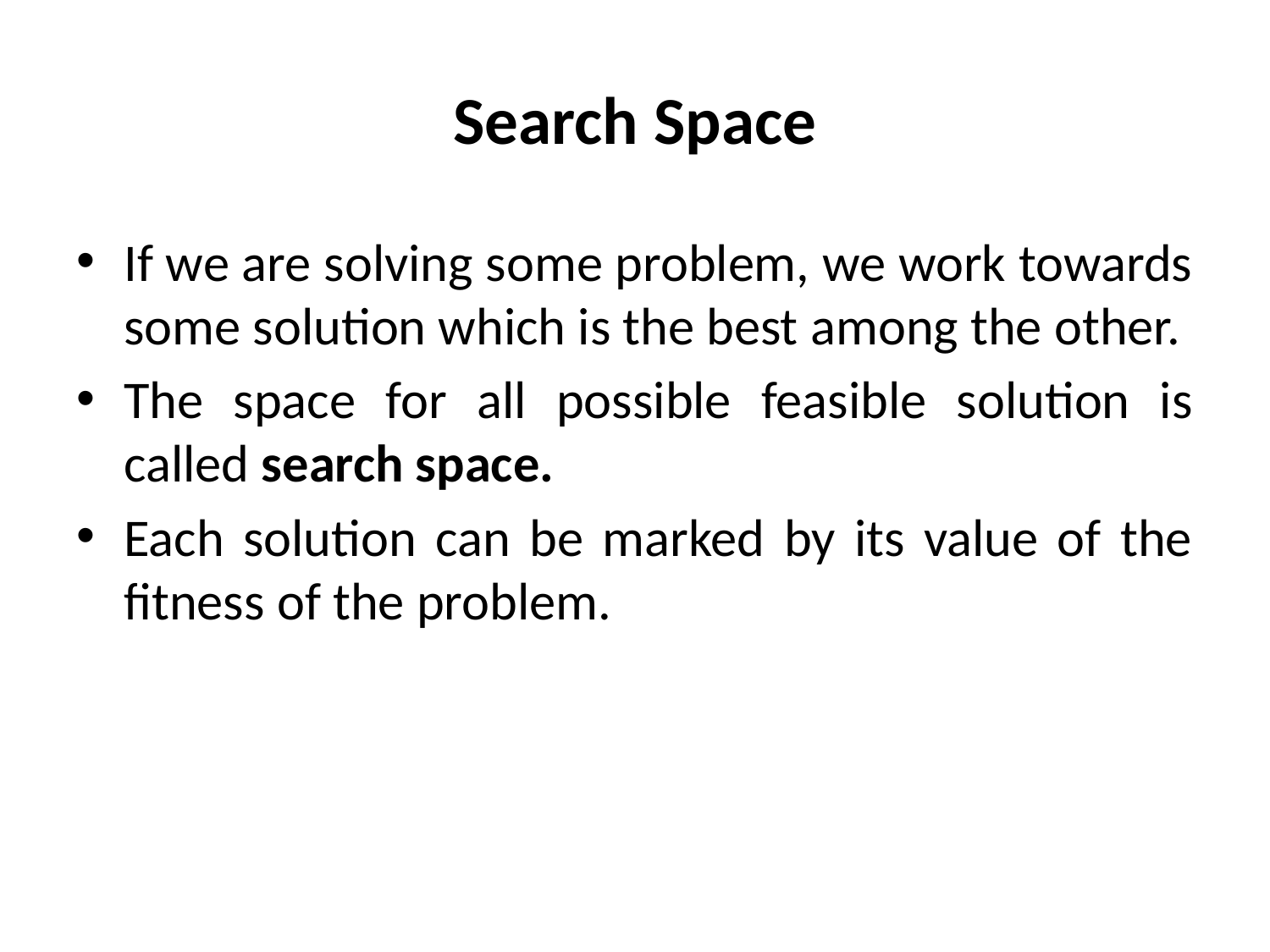

# Search Space
If we are solving some problem, we work towards some solution which is the best among the other.
The space for all possible feasible solution is called search space.
Each solution can be marked by its value of the fitness of the problem.